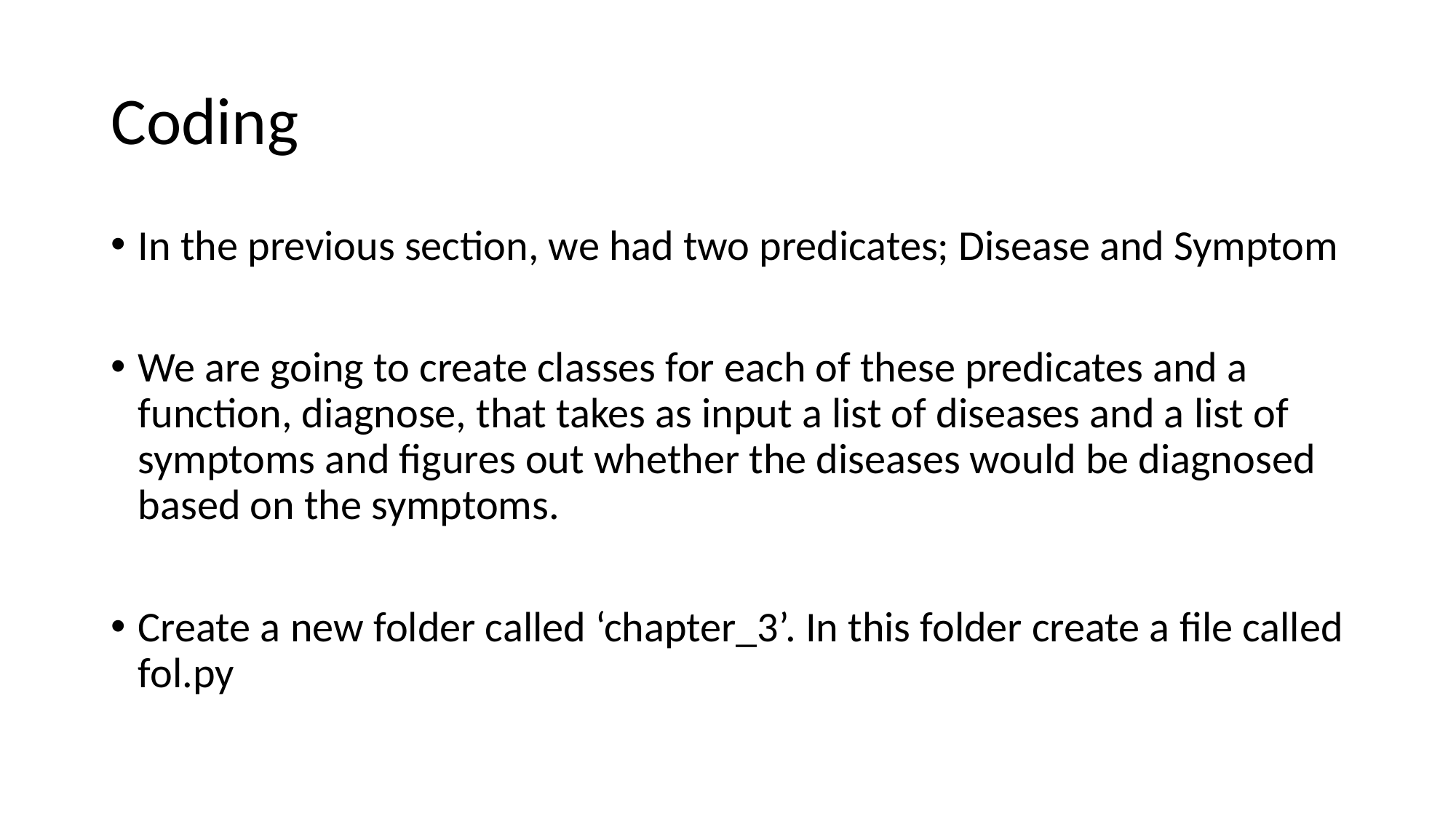

# Coding
In the previous section, we had two predicates; Disease and Symptom

We are going to create classes for each of these predicates and a function, diagnose, that takes as input a list of diseases and a list of symptoms and figures out whether the diseases would be diagnosed based on the symptoms.

Create a new folder called ‘chapter_3’. In this folder create a file called fol.py